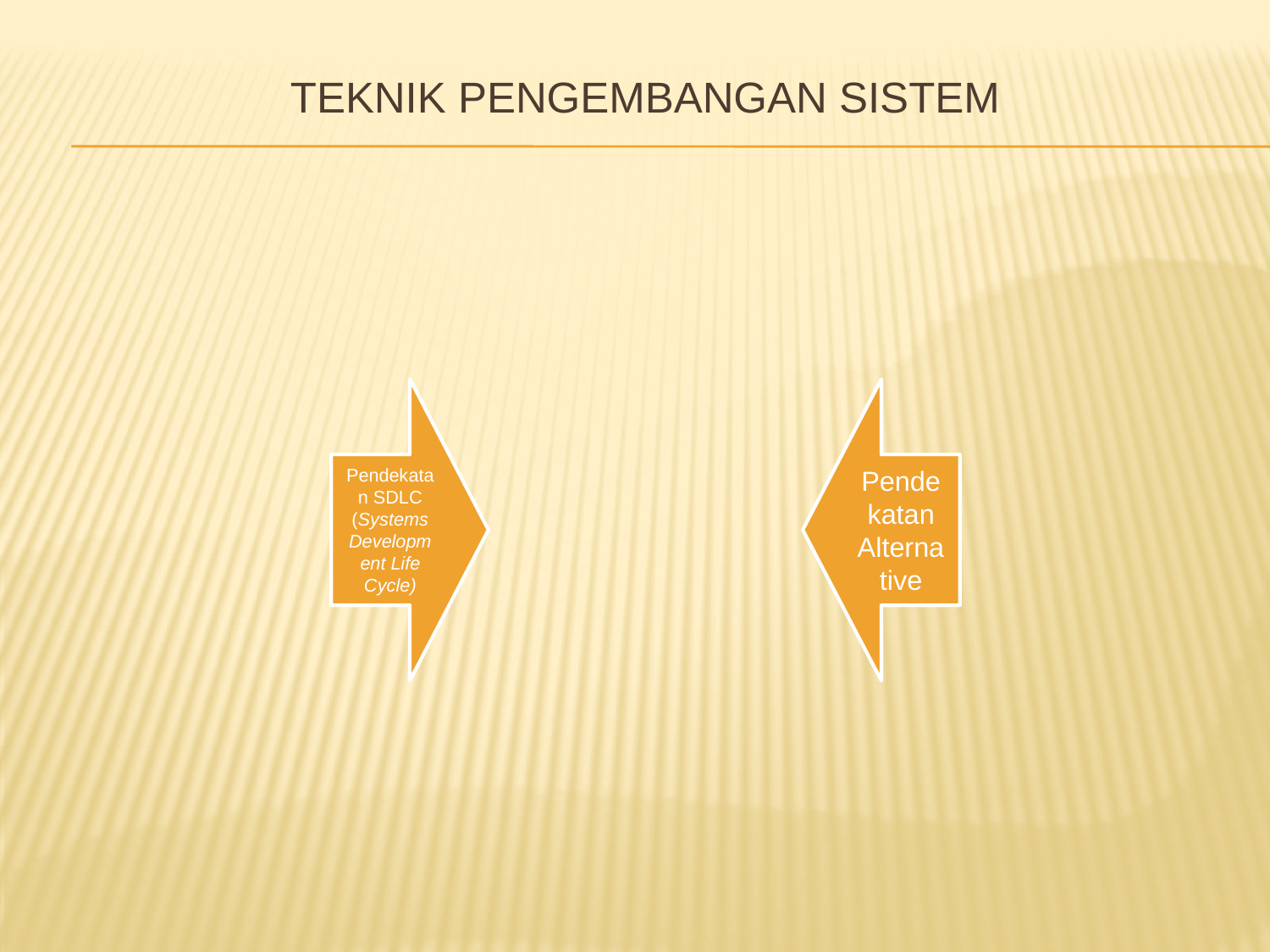

# Teknik Pengembangan Sistem
Pendekatan SDLC (Systems Development Life Cycle)
Pendekatan Alternative